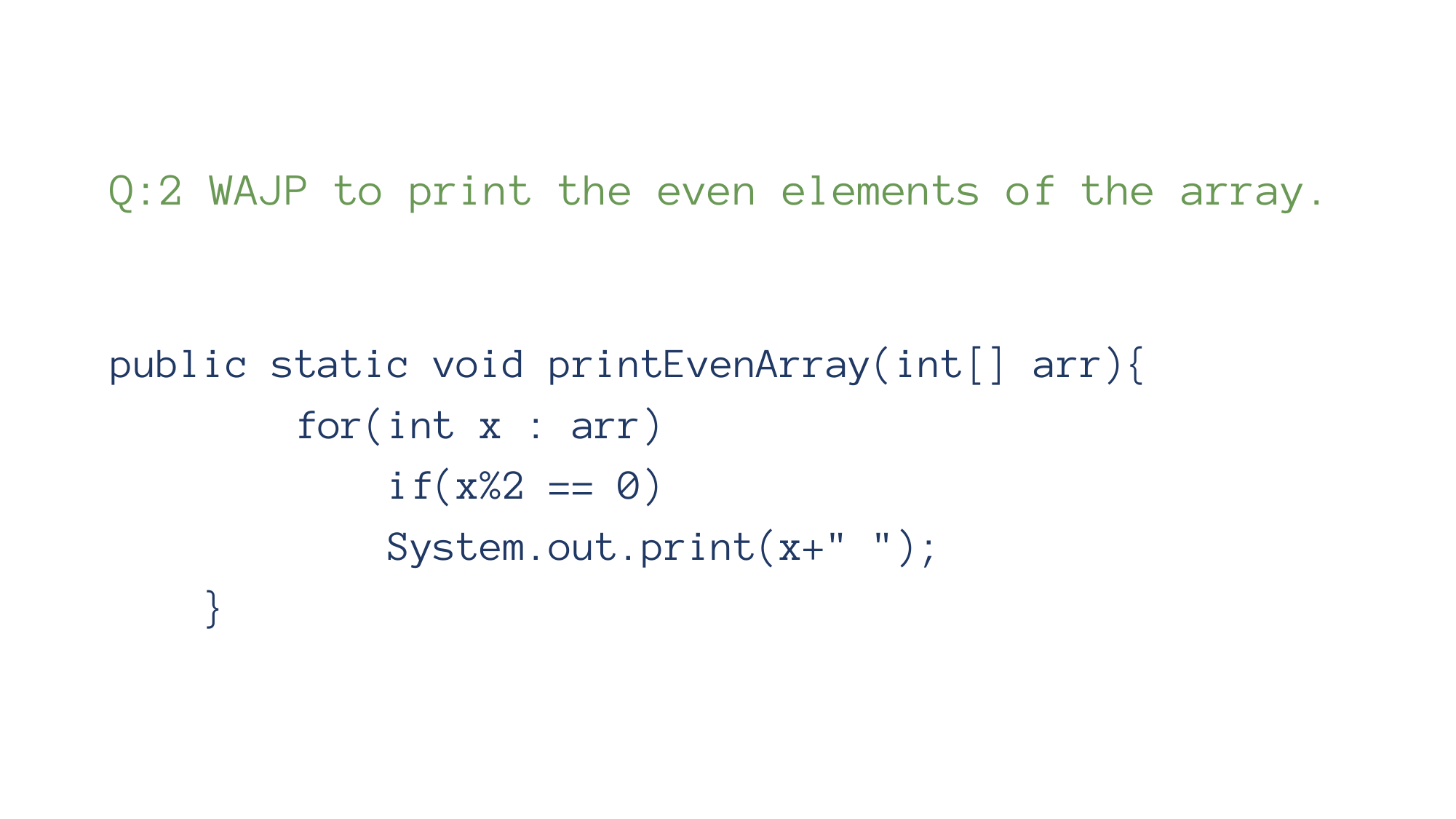

# Q:2 WAJP to print the even elements of the array.
public static void printEvenArray(int[] arr){
        for(int x : arr)
            if(x%2 == 0)
            System.out.print(x+" ");
    }